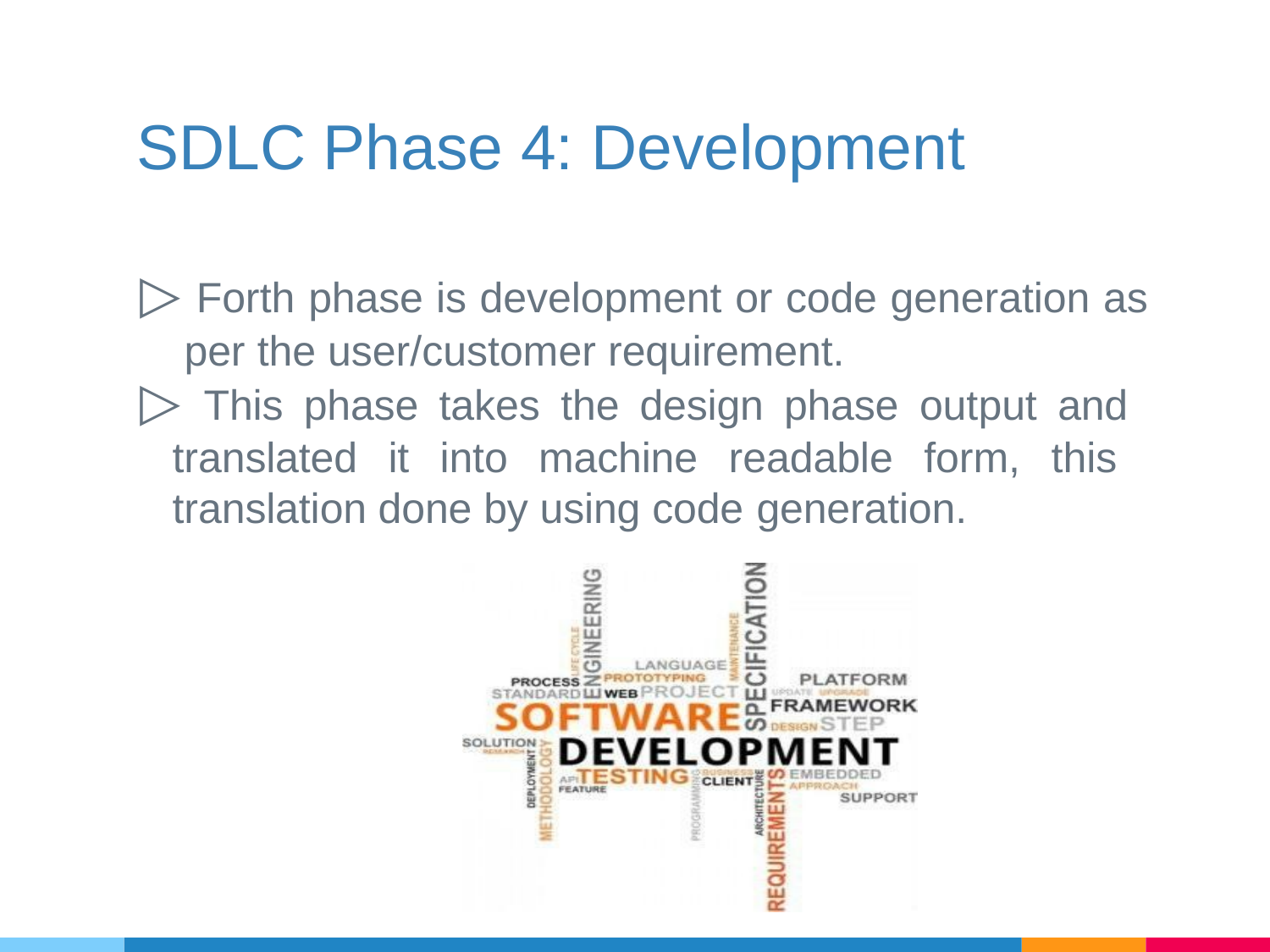

# SDLC Phase 4: Development
▷ Forth phase is development or code generation as  per the user/customer requirement.
▷ This phase takes the design phase output and  translated it into machine readable form, this  translation done by using code generation.